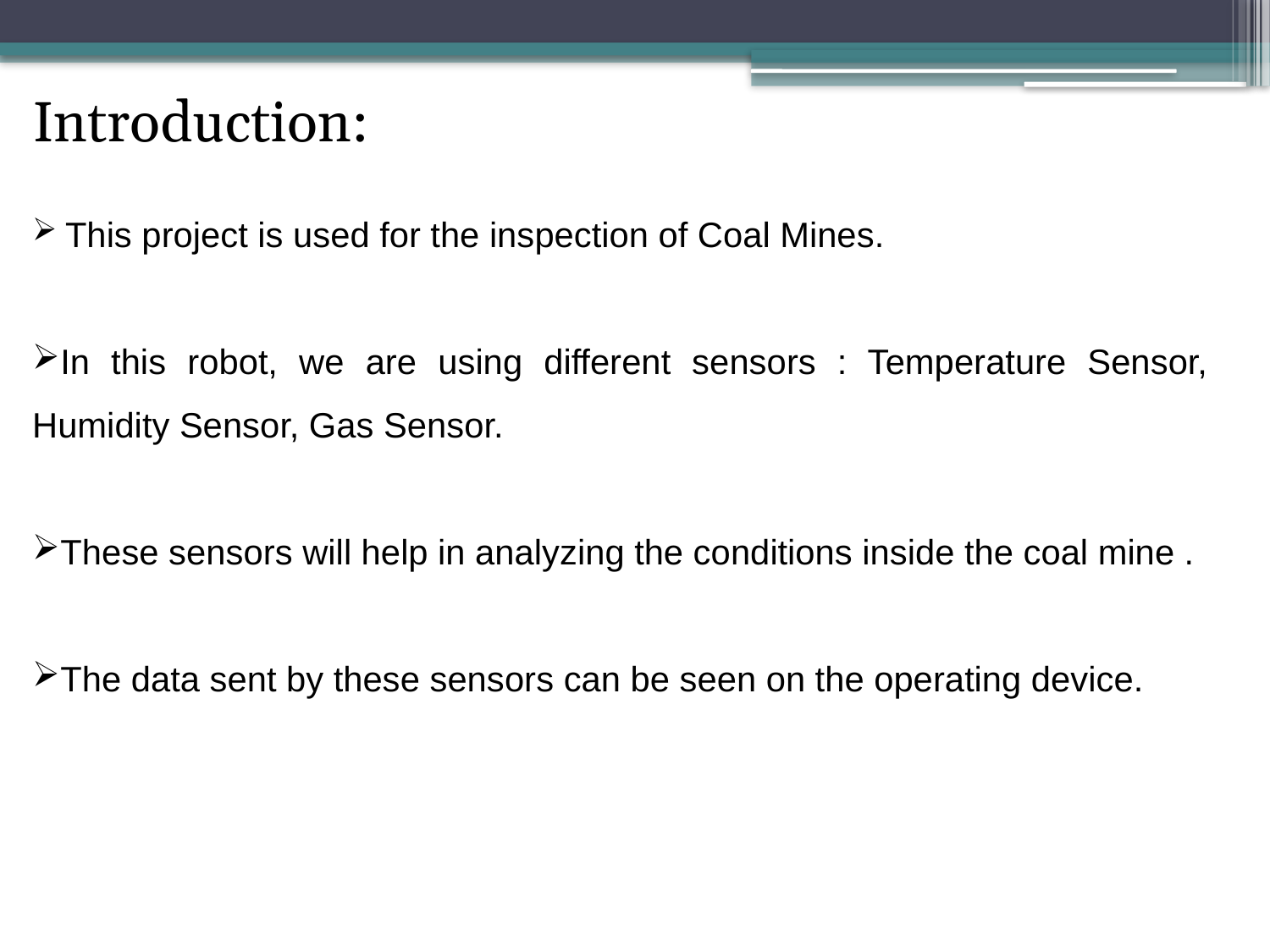

Introduction:

 This project is used for the inspection of Coal Mines.

In this robot, we are using different sensors : Temperature Sensor, Humidity Sensor, Gas Sensor.

These sensors will help in analyzing the conditions inside the coal mine .

The data sent by these sensors can be seen on the operating device.